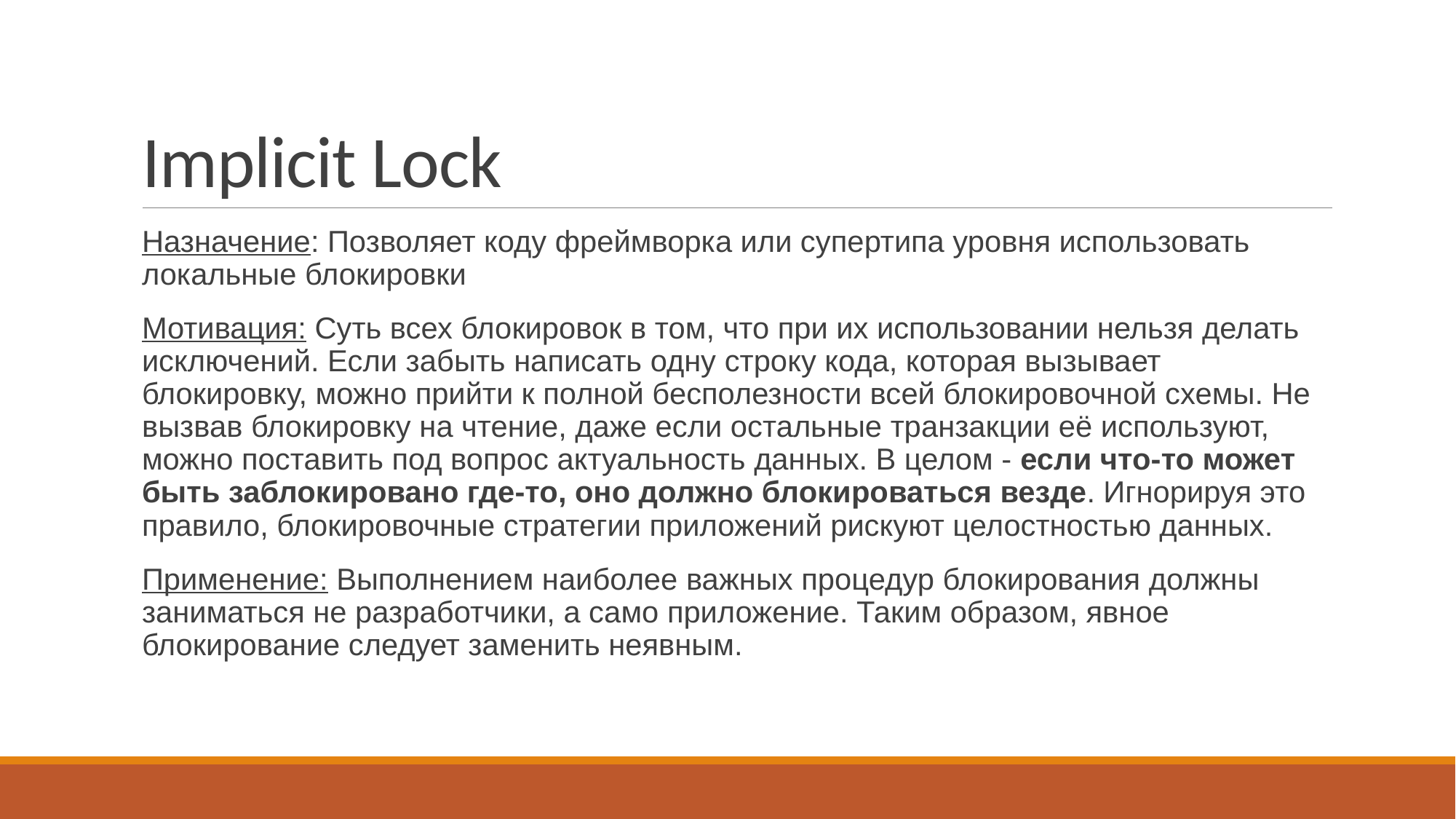

# Implicit Lock
Назначение: Позволяет коду фреймворка или супертипа уровня использовать локальные блокировки
Мотивация: Суть всех блокировок в том, что при их использовании нельзя делать исключений. Если забыть написать одну строку кода, которая вызывает блокировку, можно прийти к полной бесполезности всей блокировочной схемы. Не вызвав блокировку на чтение, даже если остальные транзакции её используют, можно поставить под вопрос актуальность данных. В целом - если что-то может быть заблокировано где-то, оно должно блокироваться везде. Игнорируя это правило, блокировочные стратегии приложений рискуют целостностью данных.
Применение: Выполнением наиболее важных процедур блокирования должны заниматься не разработчики, а само приложение. Таким образом, явное блокирование следует заменить неявным.